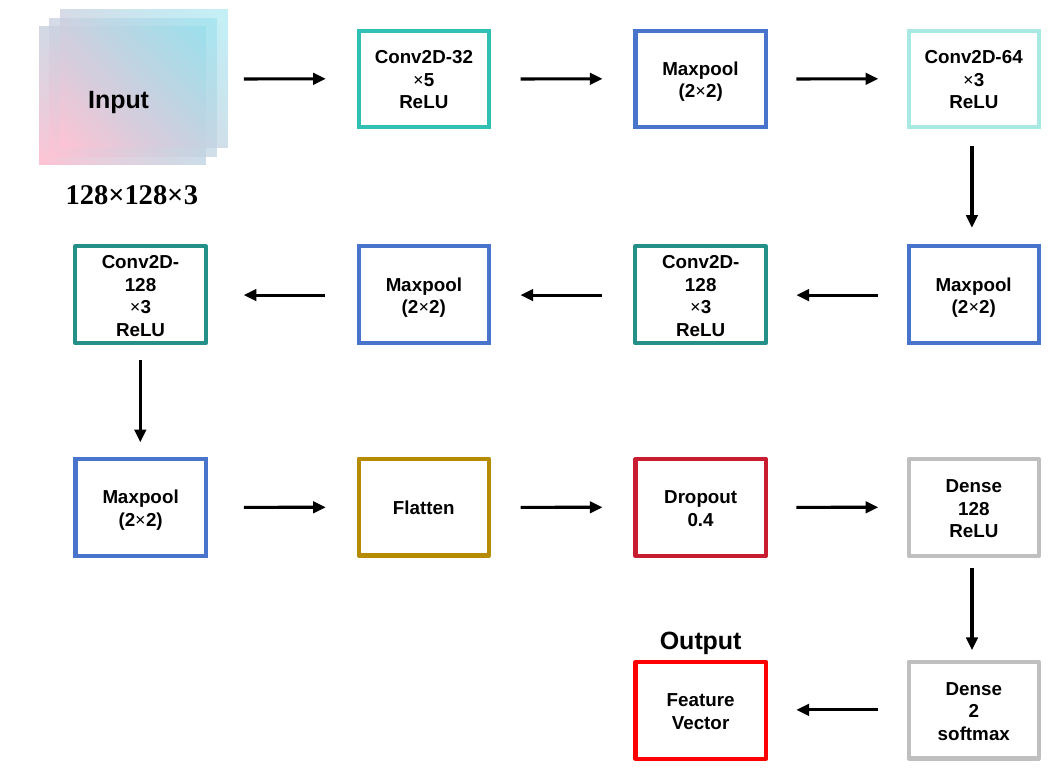

Conv2D-32
×5
ReLU
Maxpool
(2×2)
Conv2D-64
×3
ReLU
Input

128×128×3
Conv2D-128
×3
ReLU
Maxpool
(2×2)
Conv2D-128
×3
ReLU
Maxpool
(2×2)
Flatten
Maxpool
(2×2)
Dropout
0.4
Dense
128
ReLU
Output

Feature
Vector
Dense
2
softmax